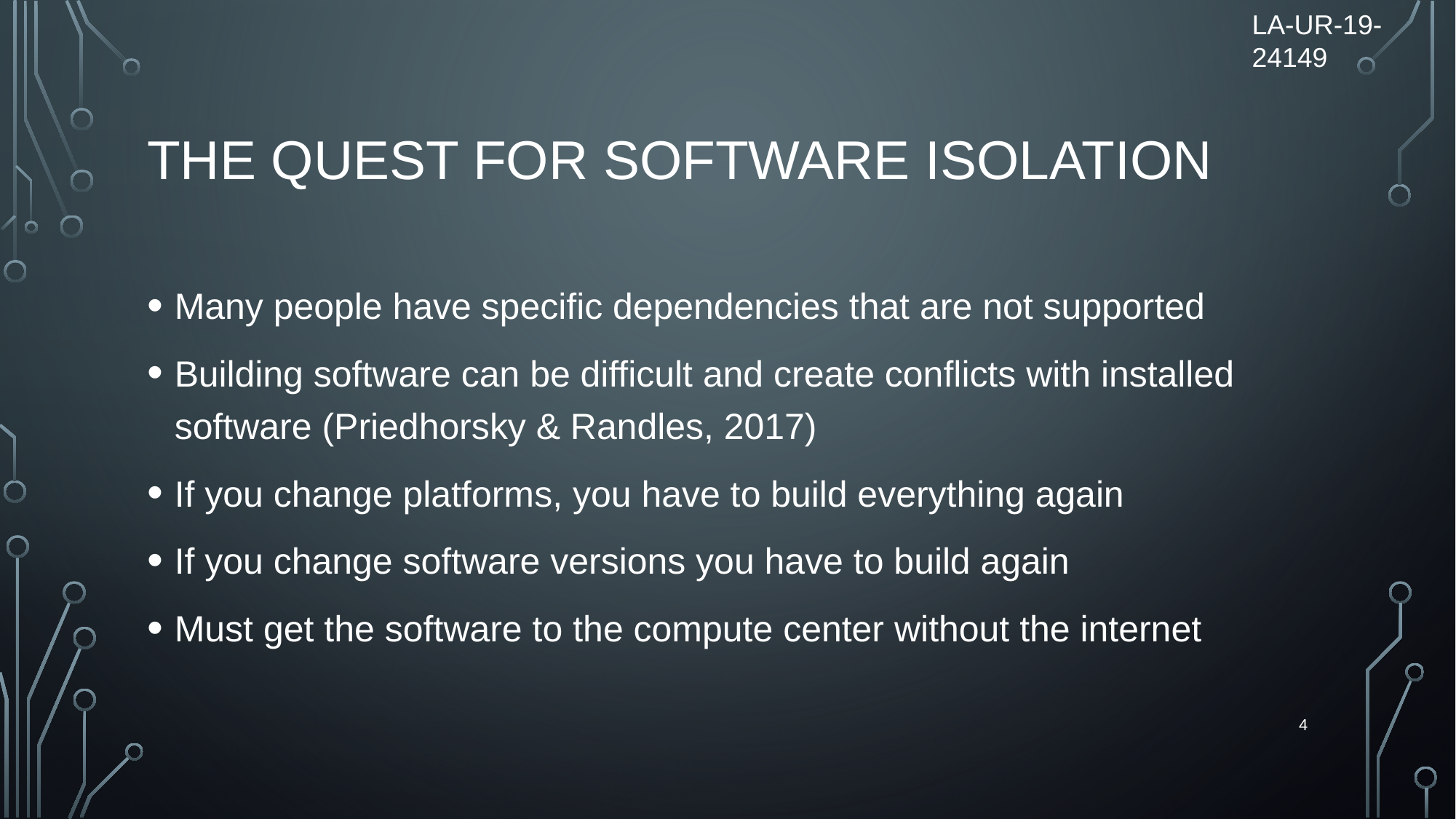

LA-UR-19-24149
# The quest for software isolation
Many people have specific dependencies that are not supported
Building software can be difficult and create conflicts with installed software (Priedhorsky & Randles, 2017)
If you change platforms, you have to build everything again
If you change software versions you have to build again
Must get the software to the compute center without the internet
4